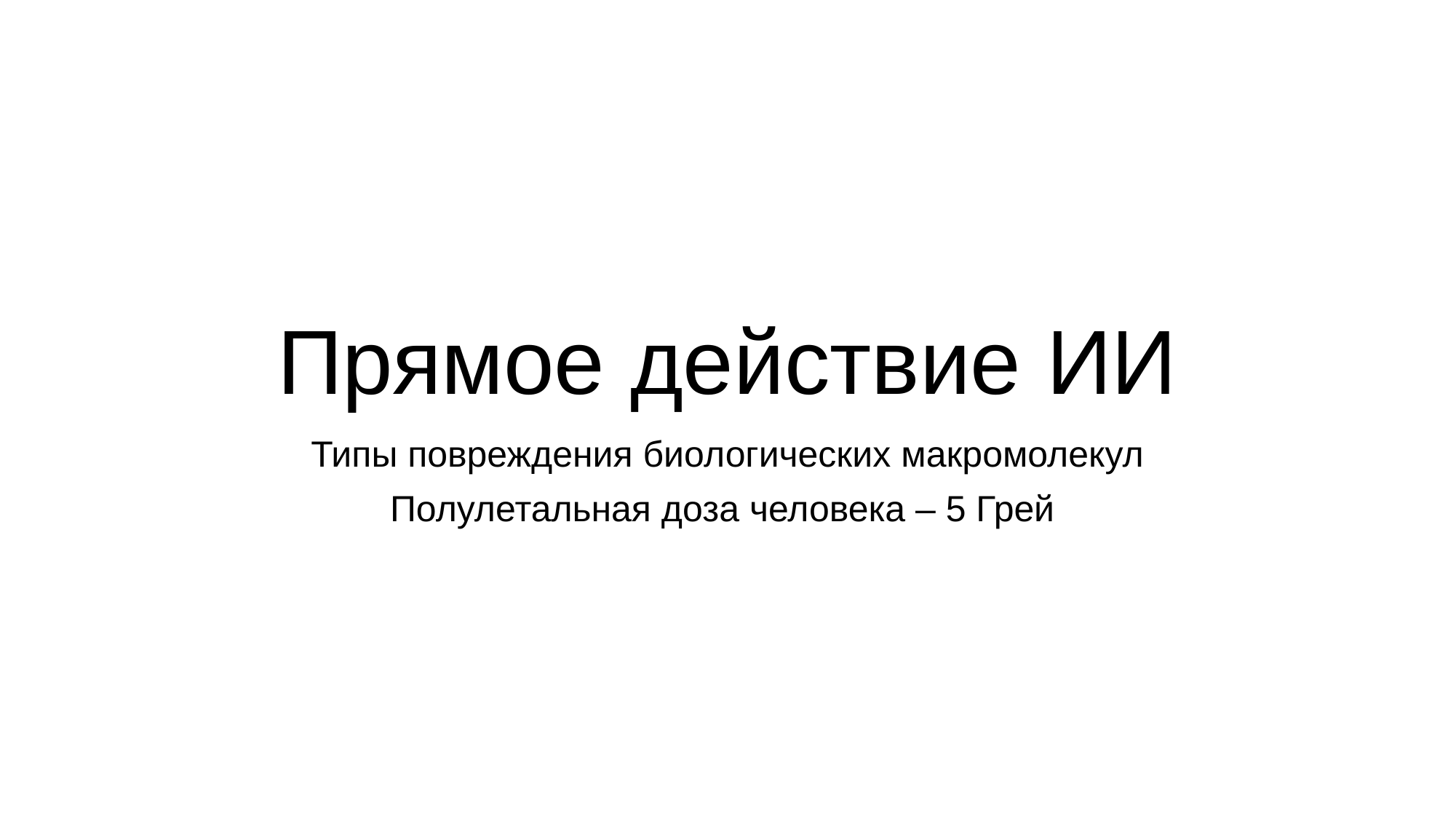

# Прямое действие ИИ
Типы повреждения биологических макромолекул
Полулетальная доза человека – 5 Грей